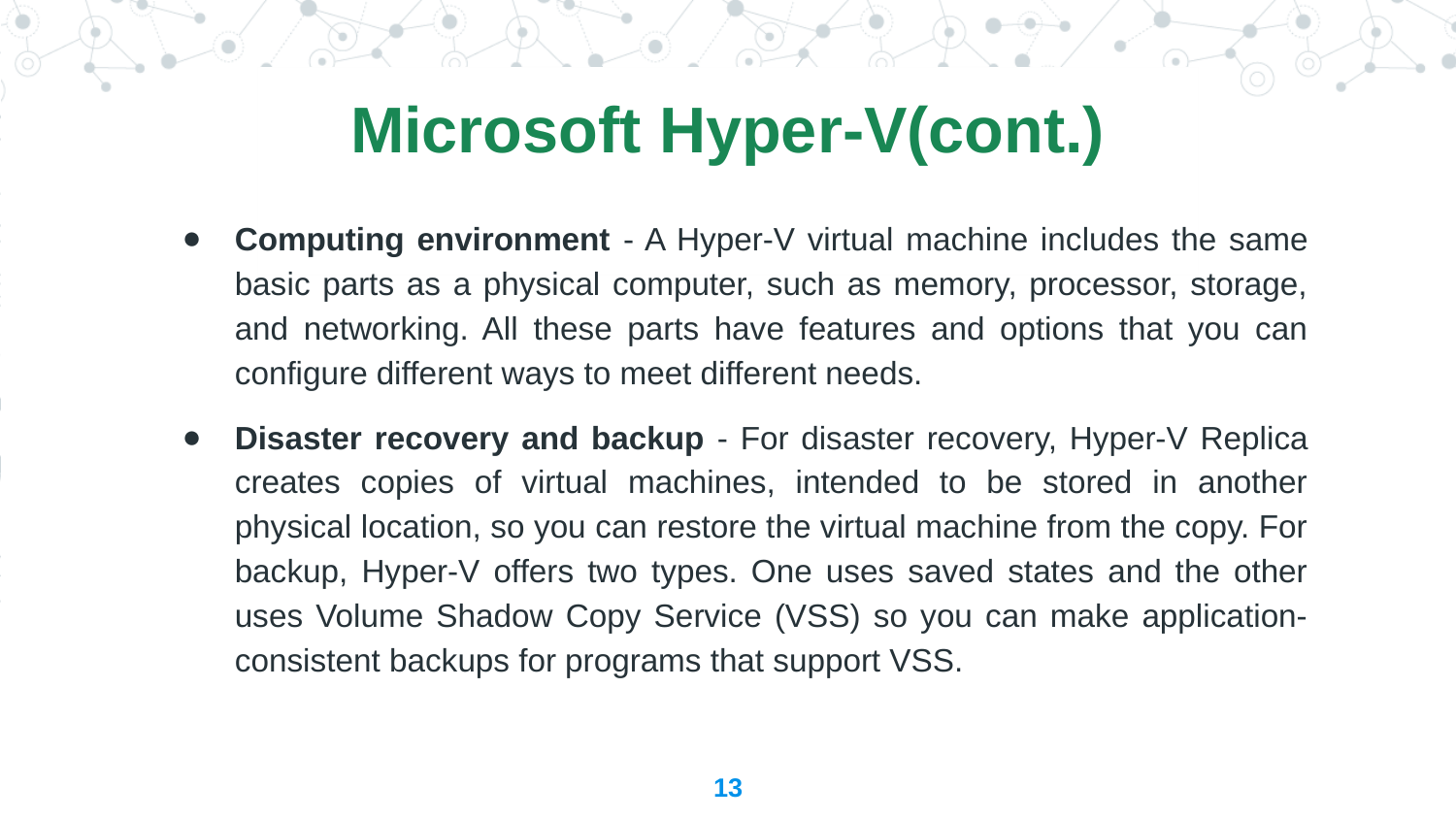

Microsoft Hyper-V(cont.)
Computing environment - A Hyper-V virtual machine includes the same basic parts as a physical computer, such as memory, processor, storage, and networking. All these parts have features and options that you can configure different ways to meet different needs.
Disaster recovery and backup - For disaster recovery, Hyper-V Replica creates copies of virtual machines, intended to be stored in another physical location, so you can restore the virtual machine from the copy. For backup, Hyper-V offers two types. One uses saved states and the other uses Volume Shadow Copy Service (VSS) so you can make application-consistent backups for programs that support VSS.

13